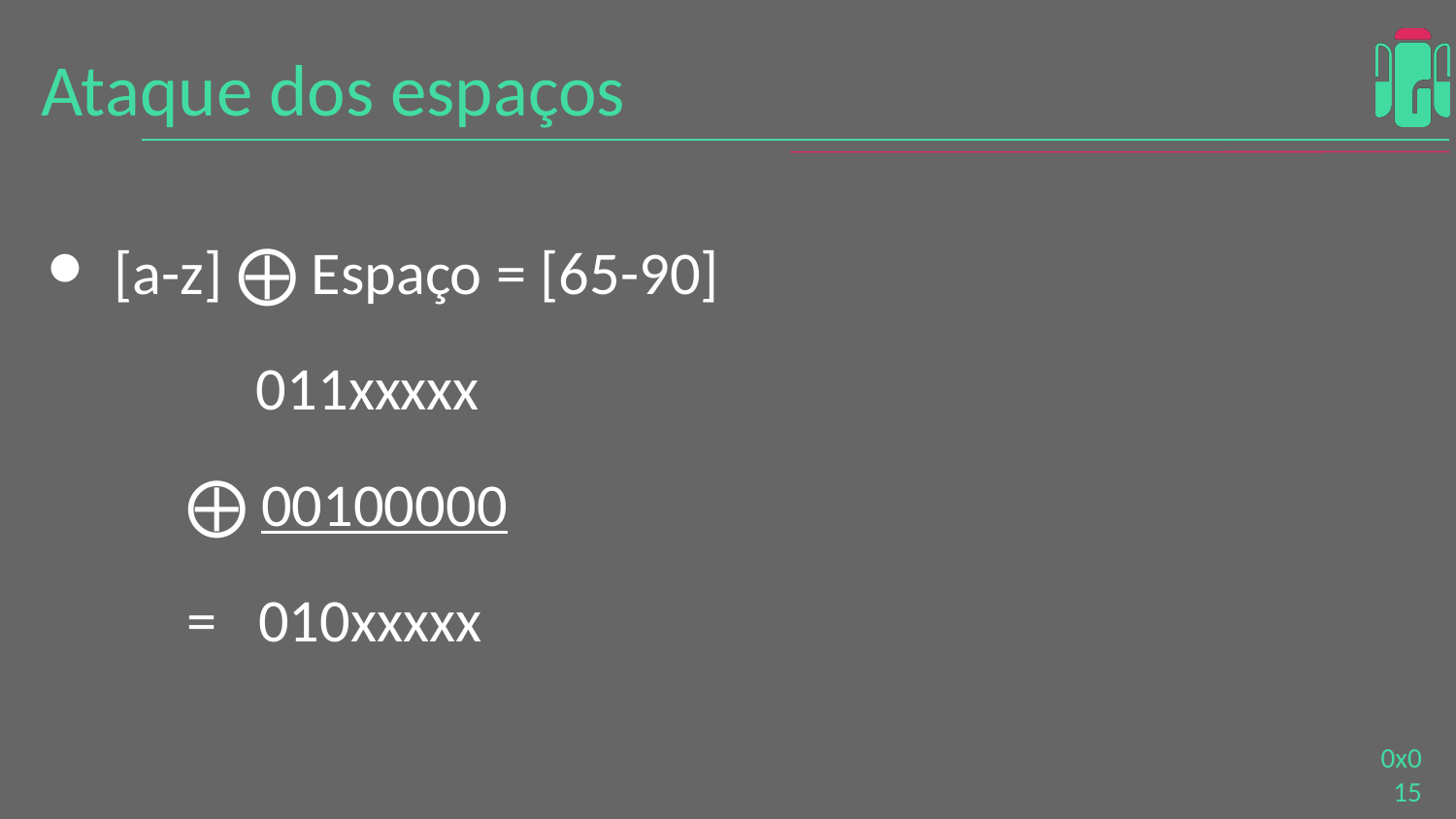

# Ataque dos espaços

[a-z] ⨁ Espaço = [65-90]
     011xxxxx
⨁ 00100000
=   010xxxxx
0x015